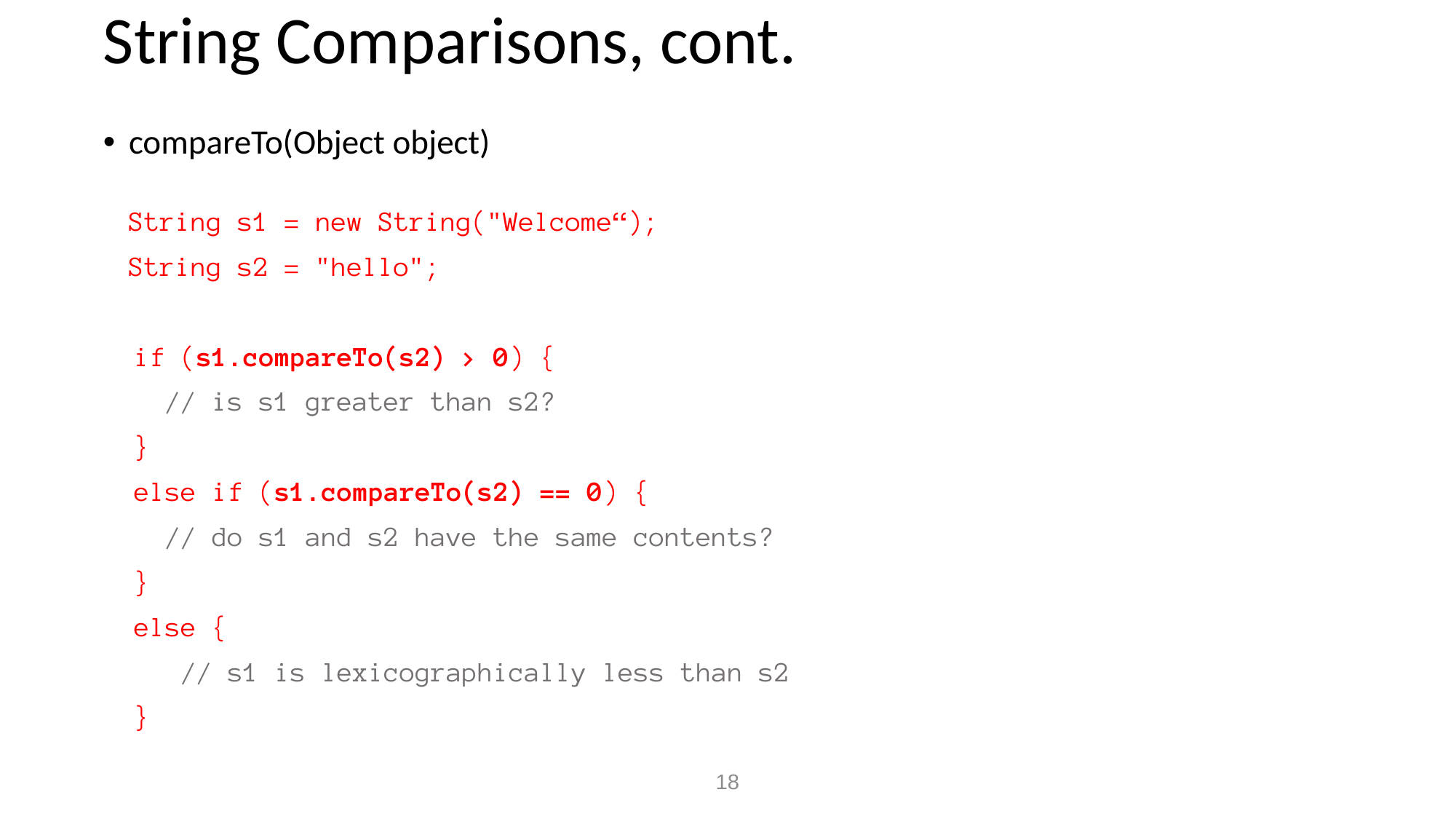

# String Comparisons, cont.
compareTo(Object object)

	String s1 = new String("Welcome“);
	String s2 = "hello";

  if (s1.compareTo(s2) > 0) {
    // is s1 greater than s2?
  }
  else if (s1.compareTo(s2) == 0) {
    // do s1 and s2 have the same contents?
  }
  else {
     // s1 is lexicographically less than s2
  }
18